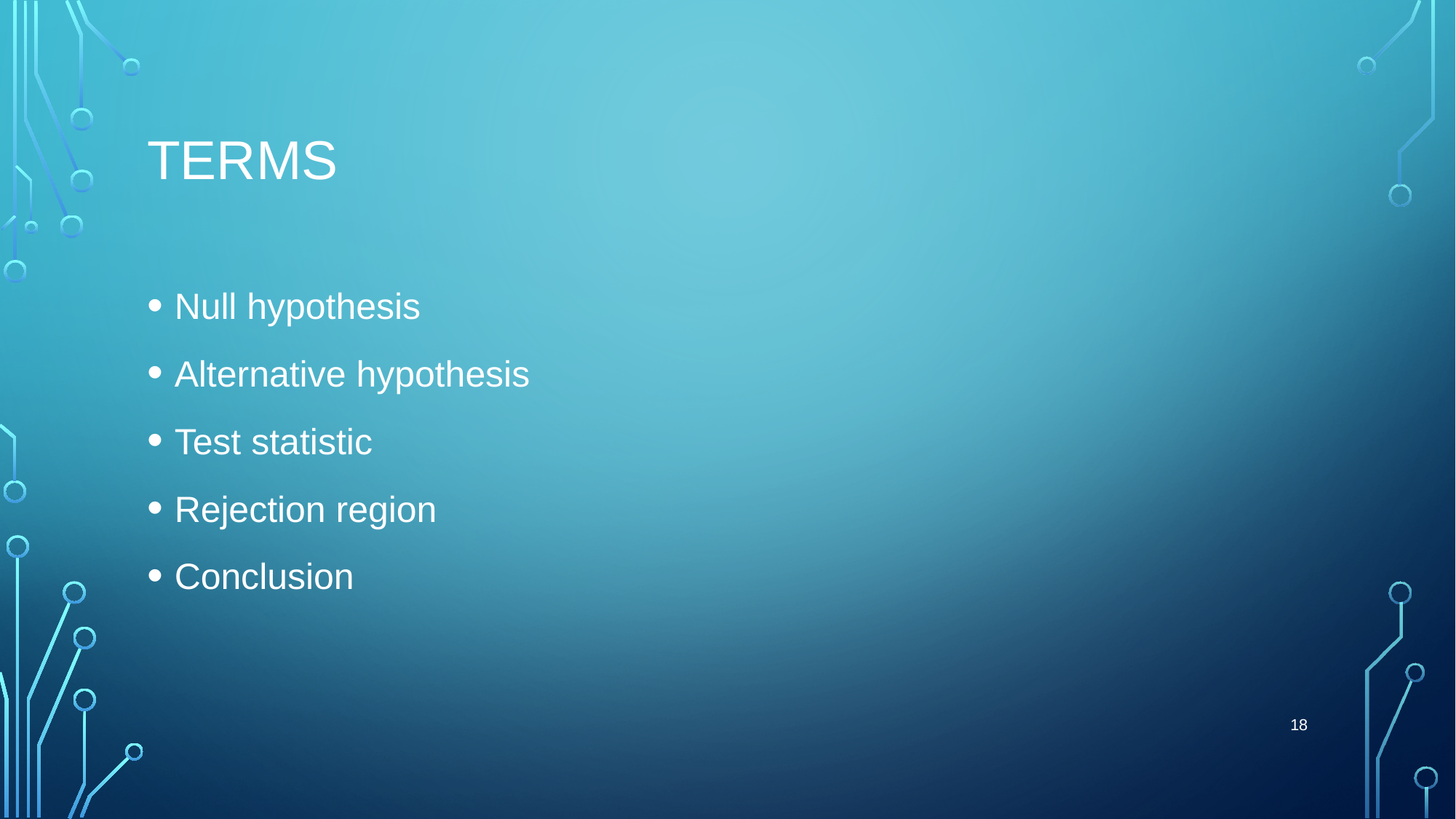

# terms
Null hypothesis
Alternative hypothesis
Test statistic
Rejection region
Conclusion

18